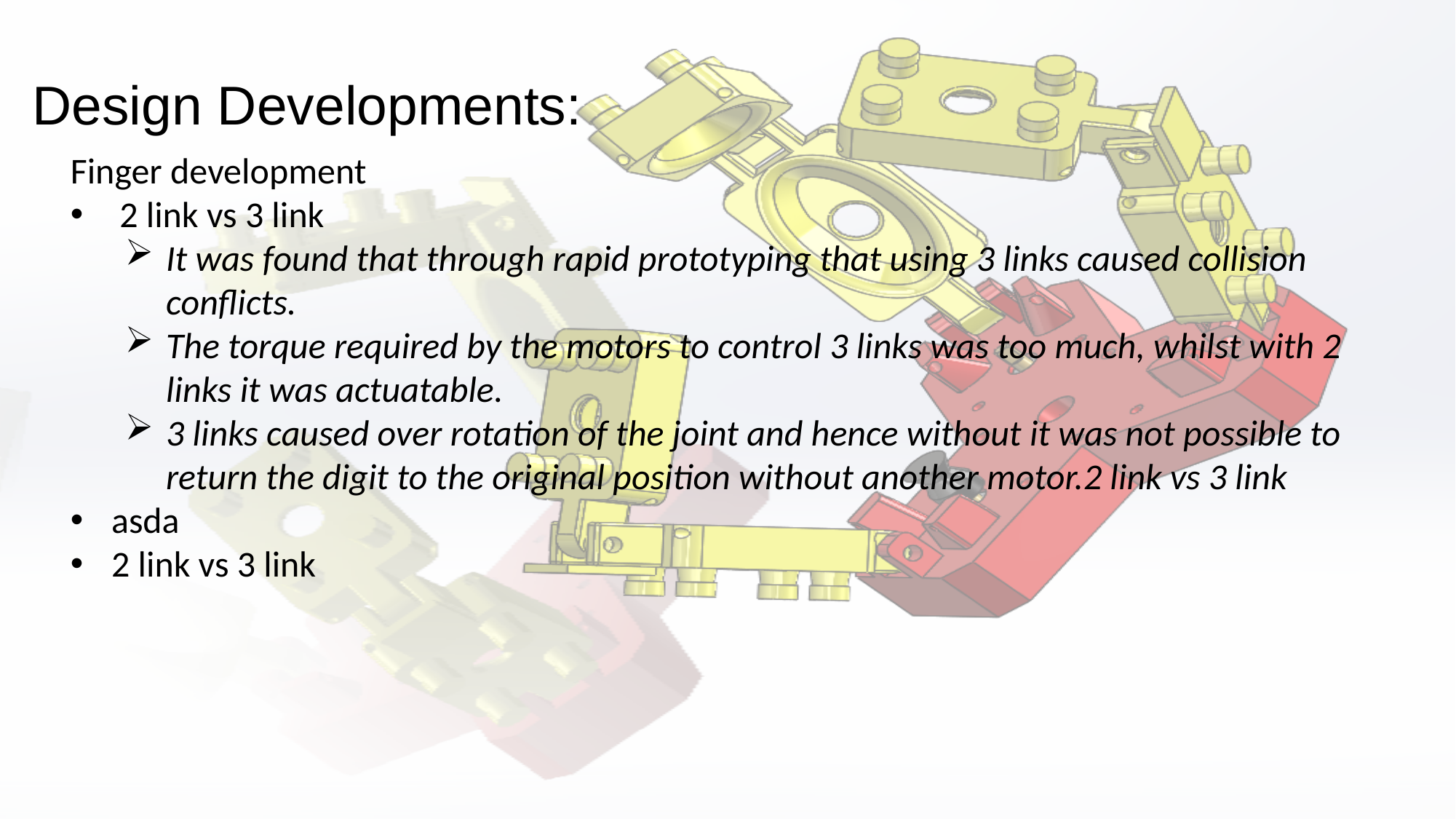

Design Developments:
Finger development
 2 link vs 3 link
It was found that through rapid prototyping that using 3 links caused collision conflicts.
The torque required by the motors to control 3 links was too much, whilst with 2 links it was actuatable.
3 links caused over rotation of the joint and hence without it was not possible to return the digit to the original position without another motor.2 link vs 3 link
asda
2 link vs 3 link